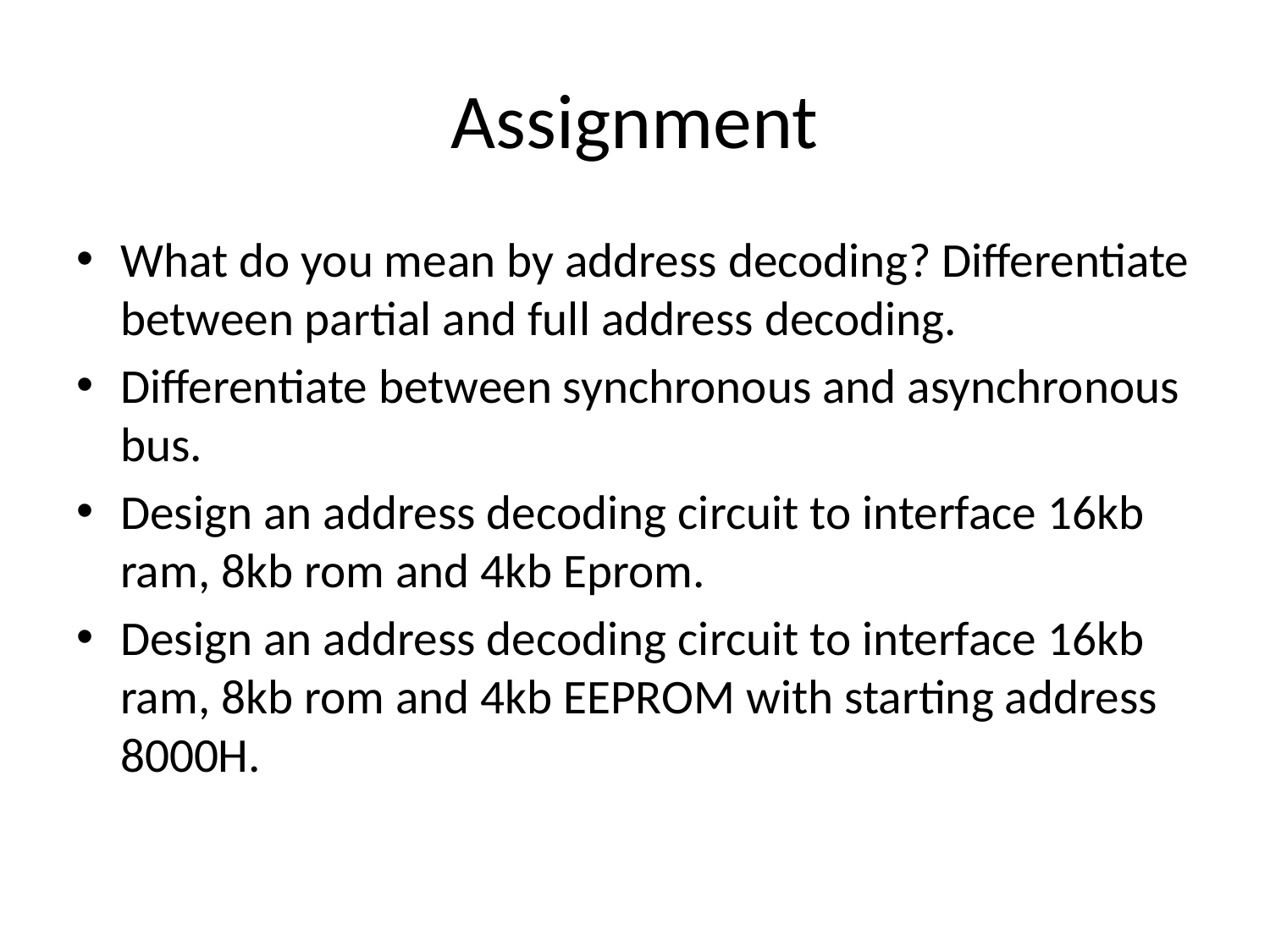

# Assignment
What do you mean by address decoding? Differentiate between partial and full address decoding.
Differentiate between synchronous and asynchronous bus.
Design an address decoding circuit to interface 16kb ram, 8kb rom and 4kb Eprom.
Design an address decoding circuit to interface 16kb ram, 8kb rom and 4kb EEPROM with starting address 8000H.